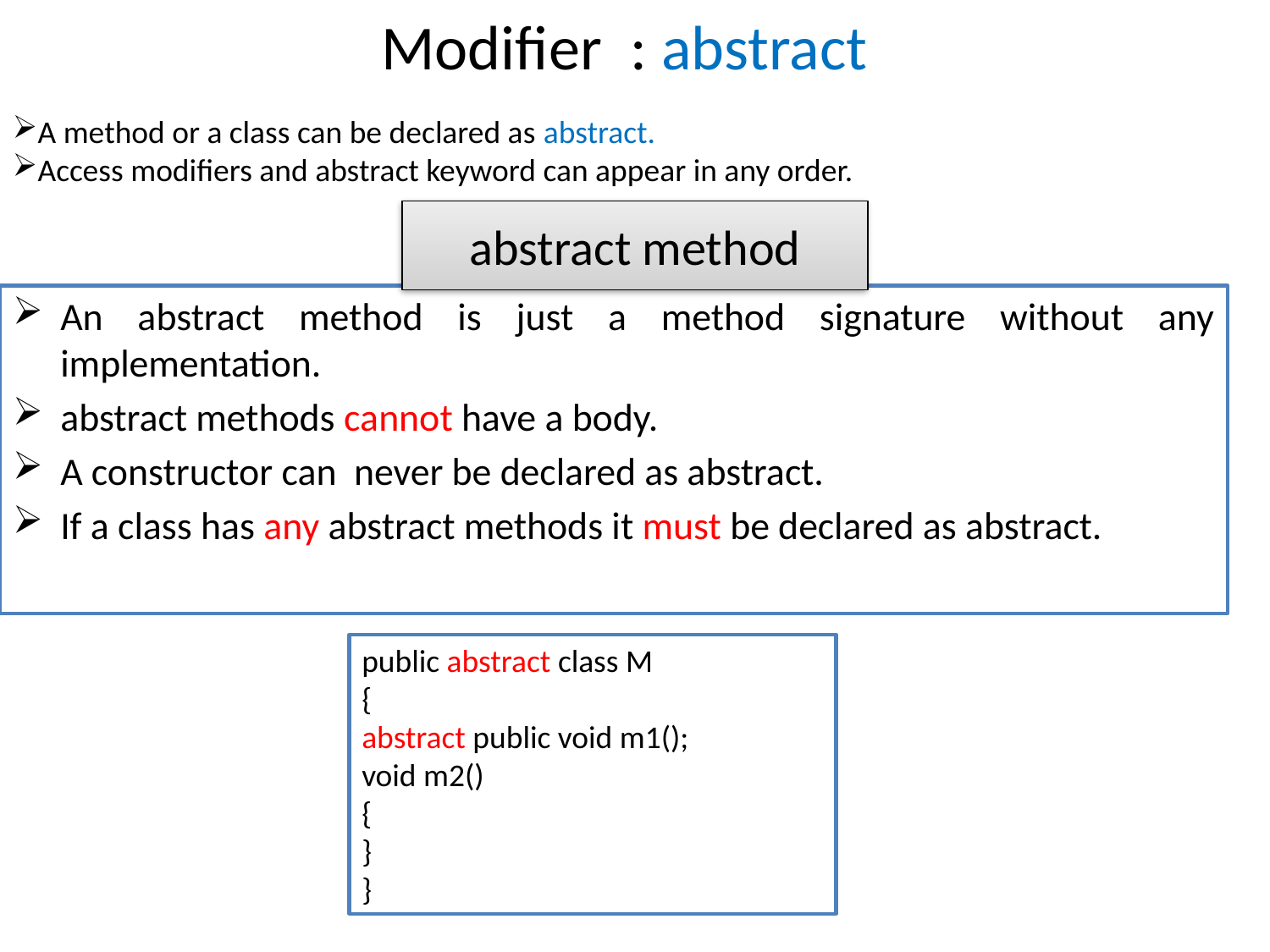

# Modifier  : abstract
A method or a class can be declared as abstract.
Access modifiers and abstract keyword can appear in any order.
abstract method
An abstract method is just a method signature without any implementation.
abstract methods cannot have a body.
A constructor can  never be declared as abstract.
If a class has any abstract methods it must be declared as abstract.
public abstract class M
{
abstract public void m1();
void m2()
{
}
}
12